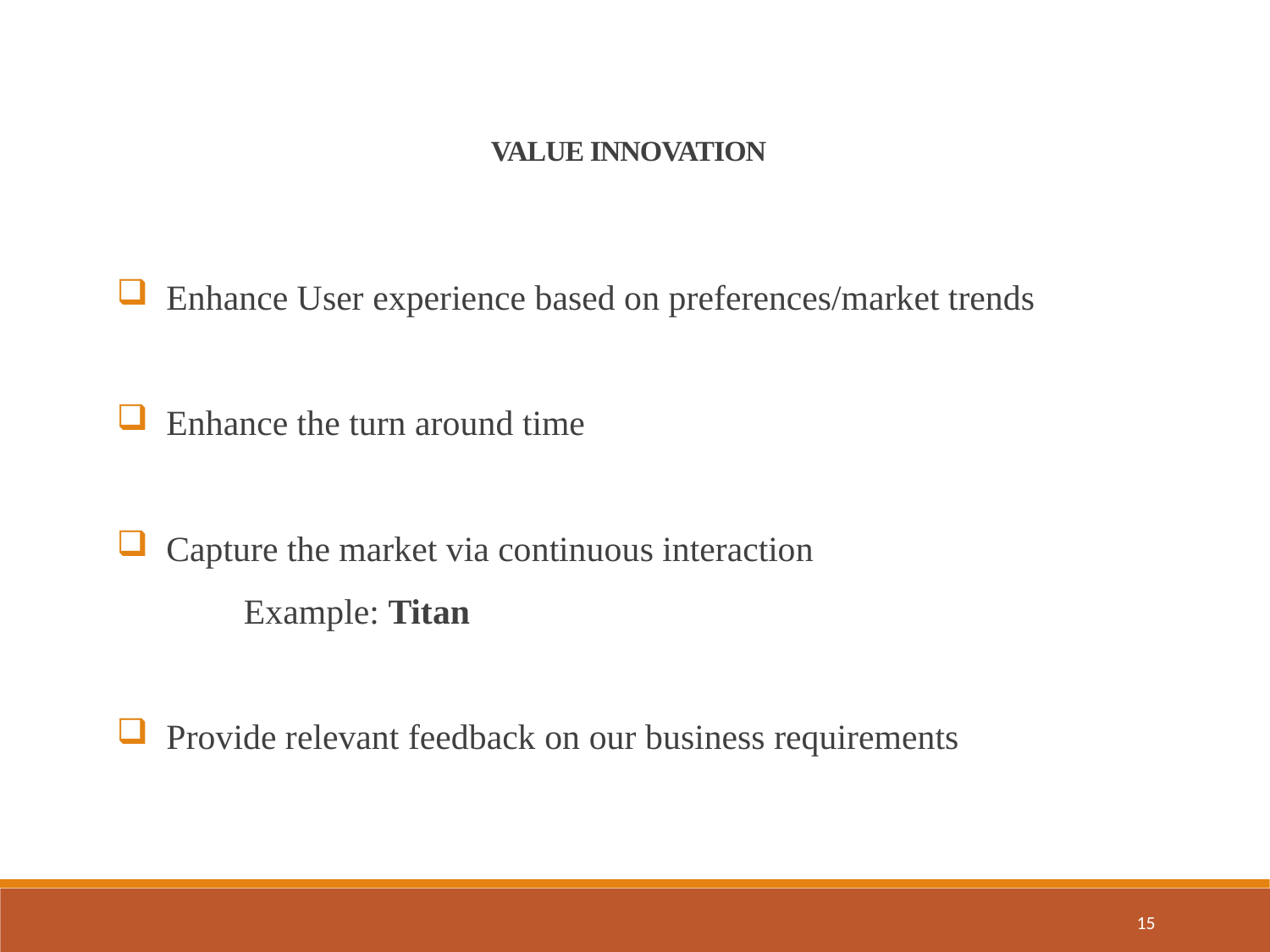

VALUE INNOVATION

  Enhance User experience based on preferences/market trends

  Enhance the turn around time

  Capture the market via continuous interaction
	Example: Titan

  Provide relevant feedback on our business requirements
15